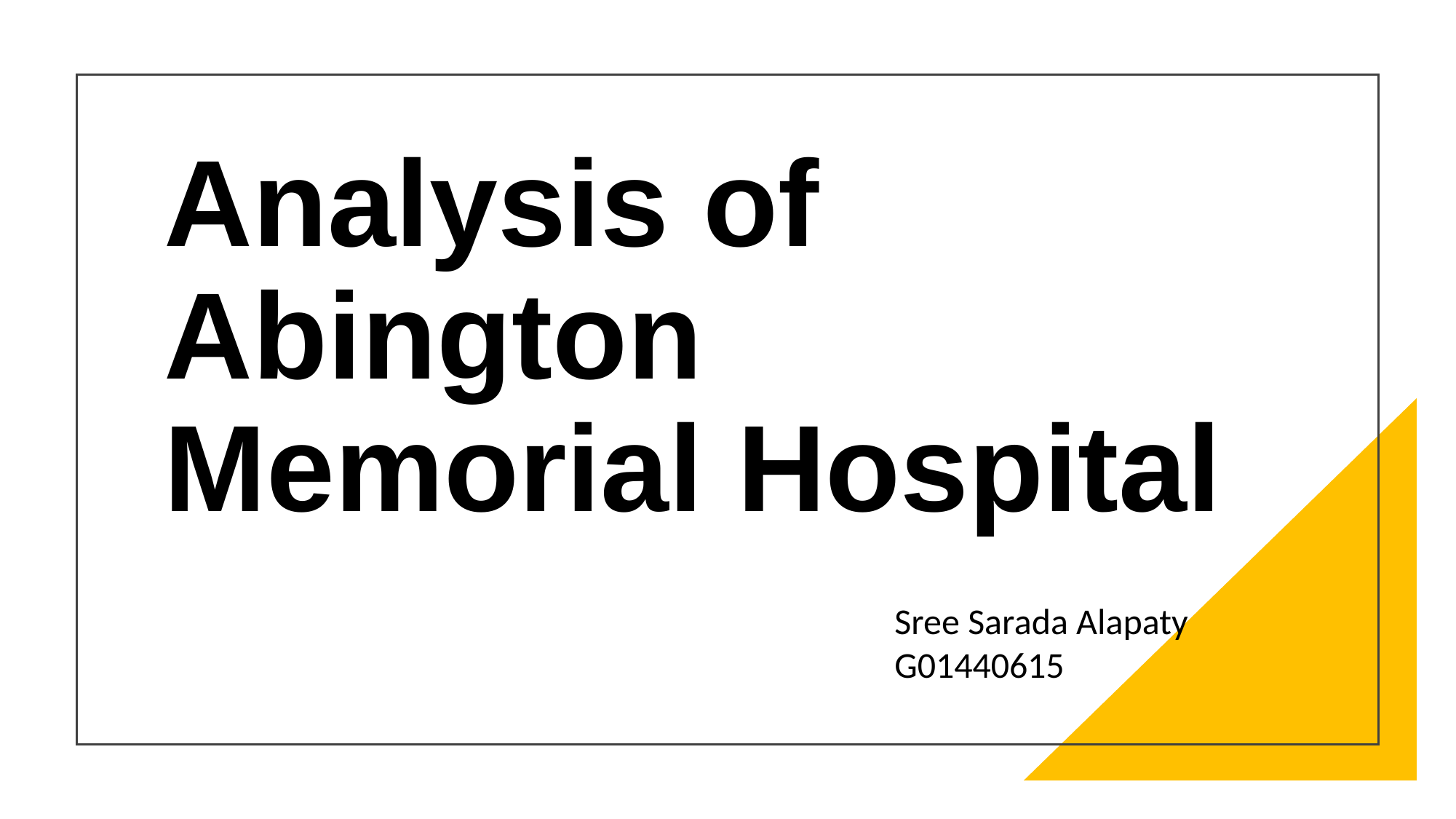

# Analysis of Abington Memorial Hospital

Sree Sarada Alapaty
G01440615